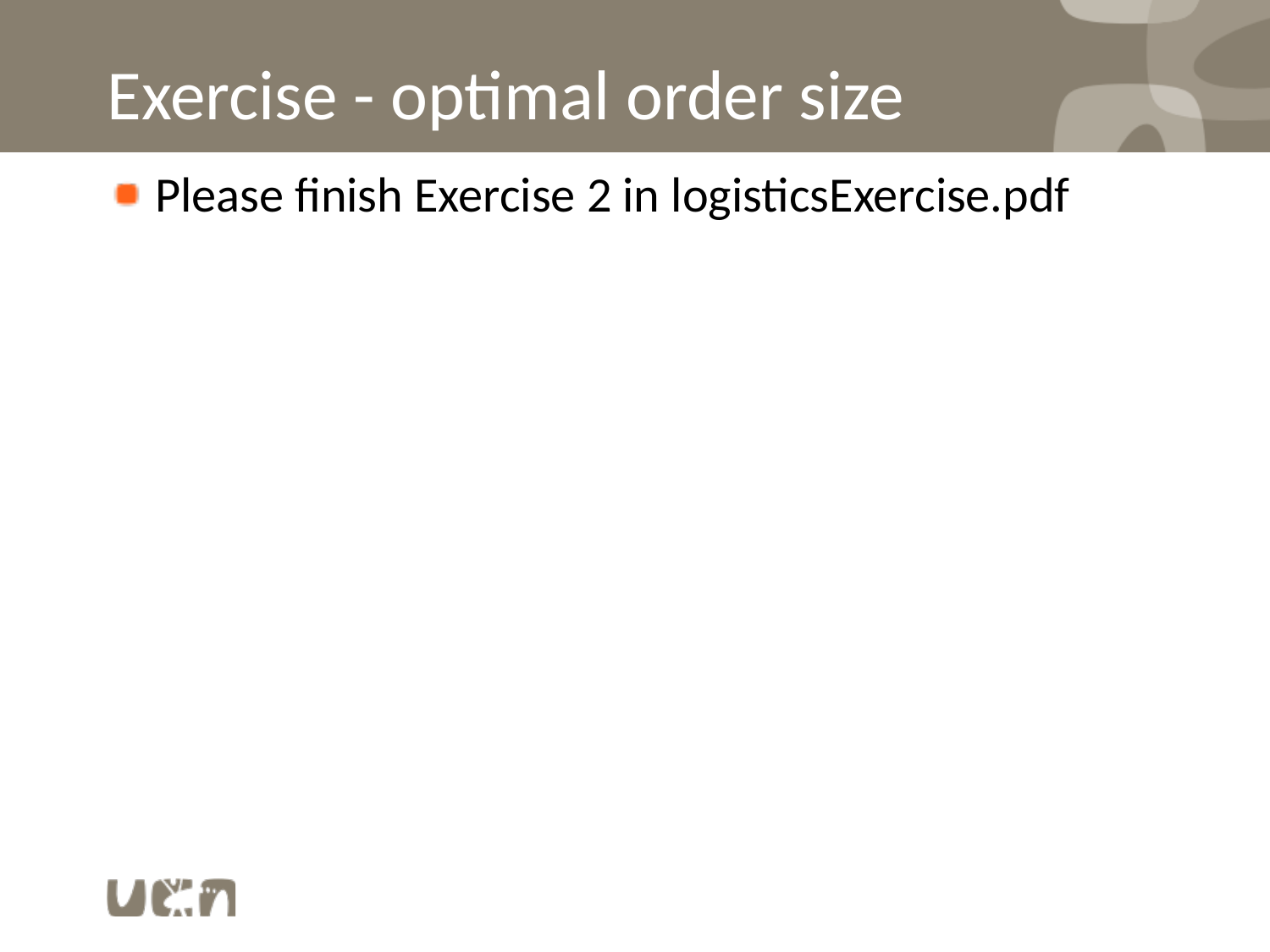

# Exercise - optimal order size
Please finish Exercise 2 in logisticsExercise.pdf